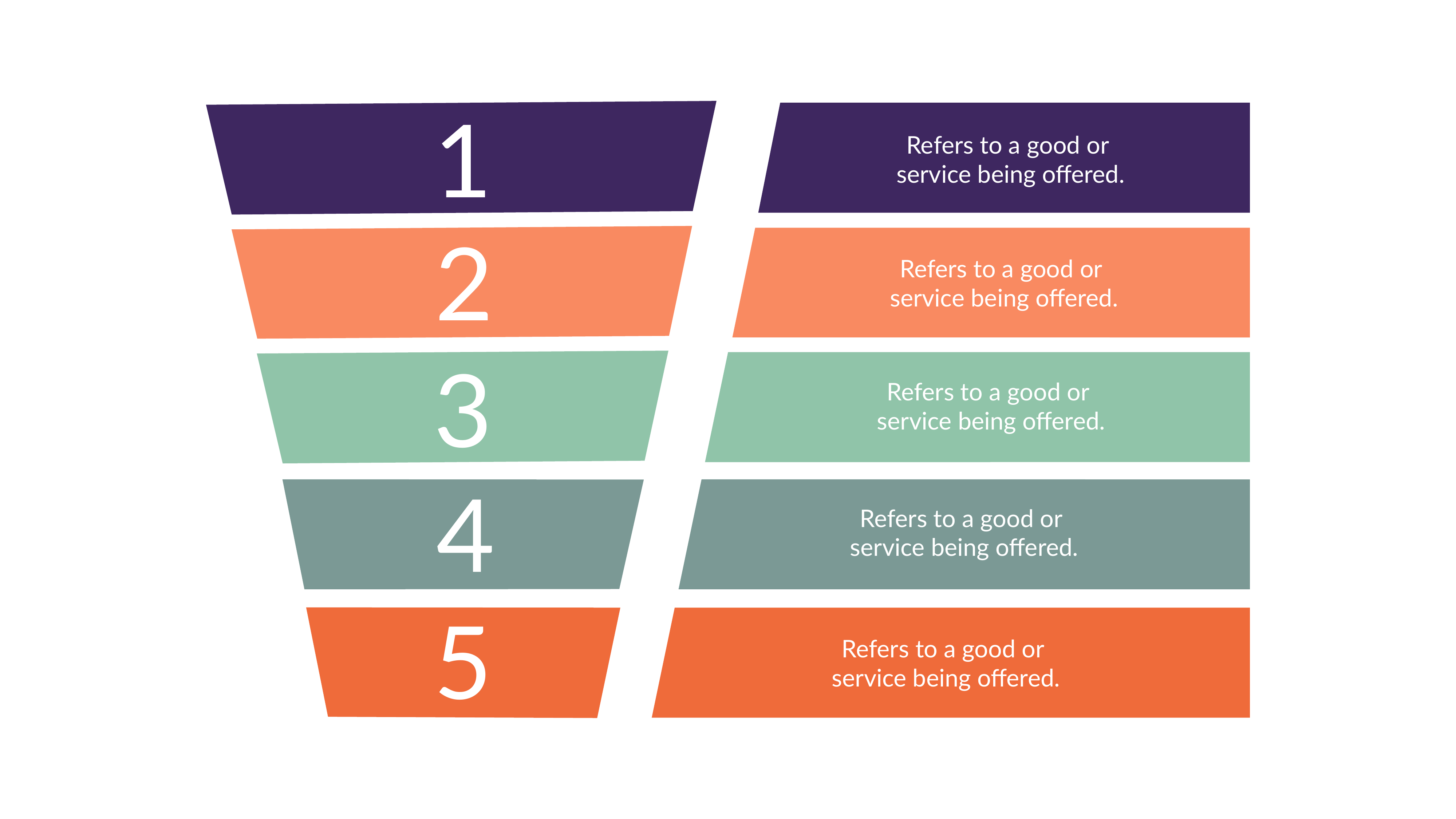

1

Refers to a good or
service being offered.
2

Refers to a good or
service being offered.
3

Refers to a good or
service being offered.
4

Refers to a good or
service being offered.
5

Refers to a good or
service being offered.